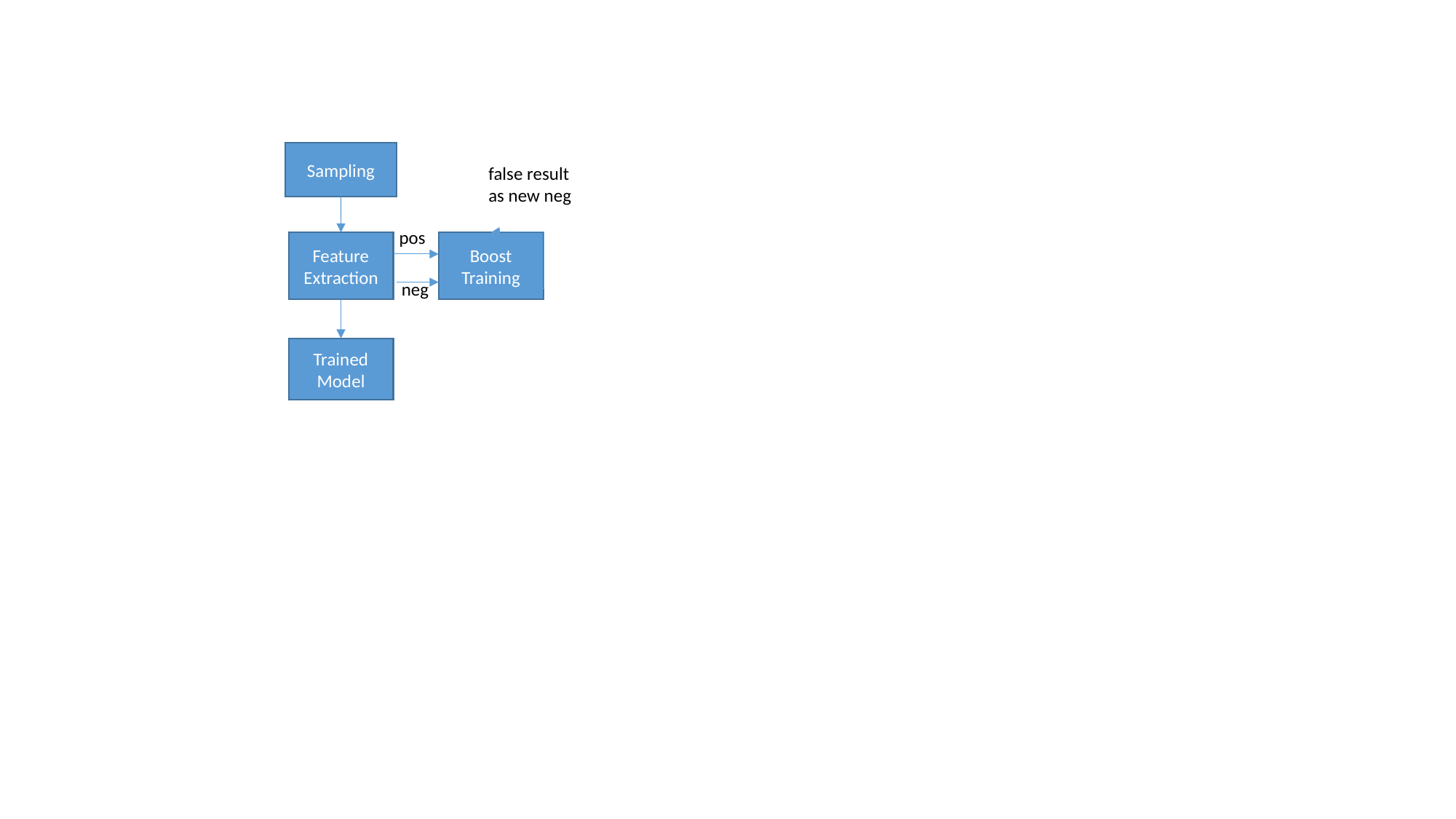

Sampling
false result as new neg
pos
Feature Extraction
Boost Training
neg
Trained Model